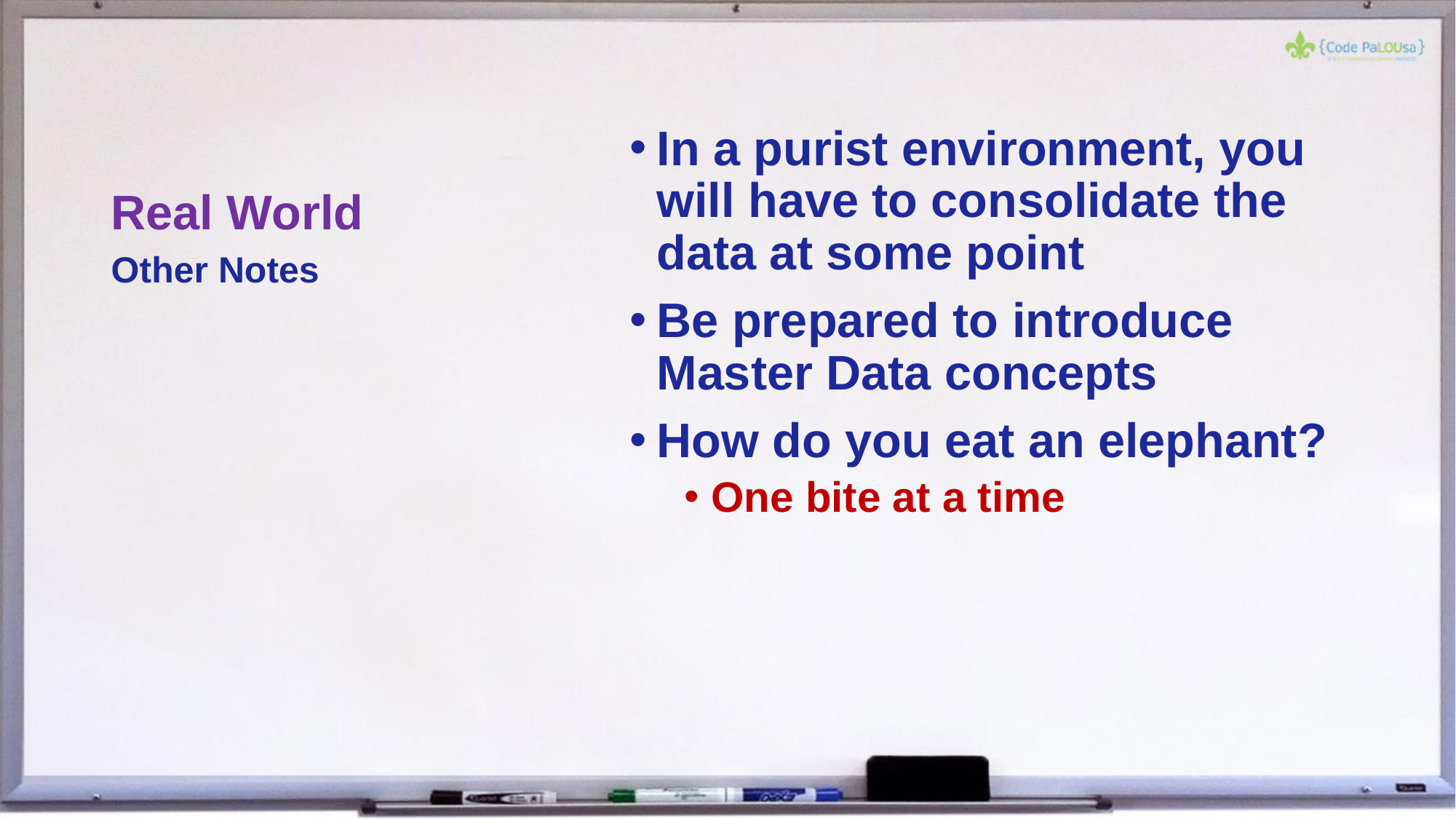

# Real World
In a purist environment, you will have to consolidate the data at some point
Be prepared to introduce Master Data concepts
How do you eat an elephant?
One bite at a time
Other Notes